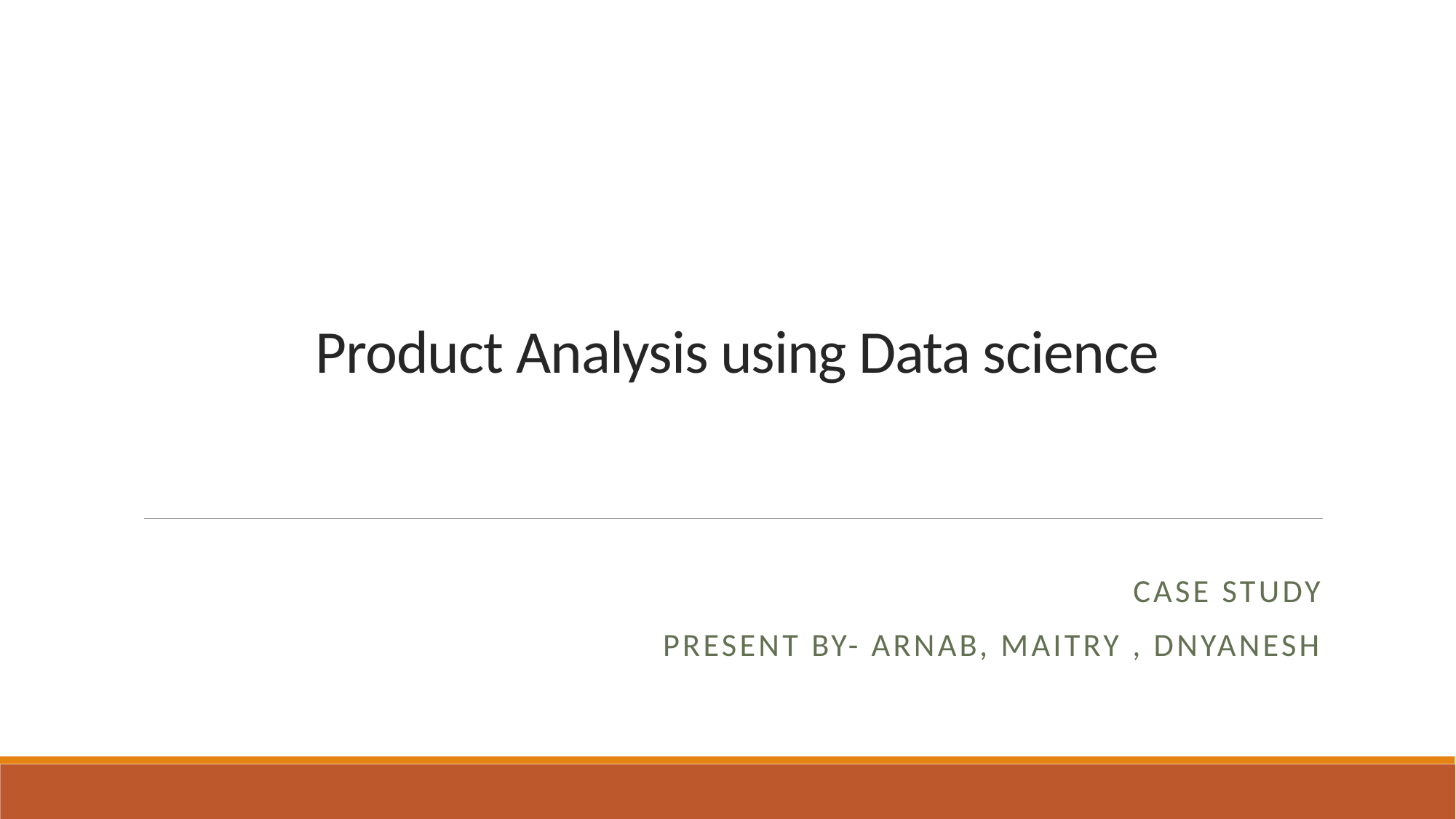

# Product Analysis using Data science

Case study
Present by- arnab, Maitry , Dnyanesh